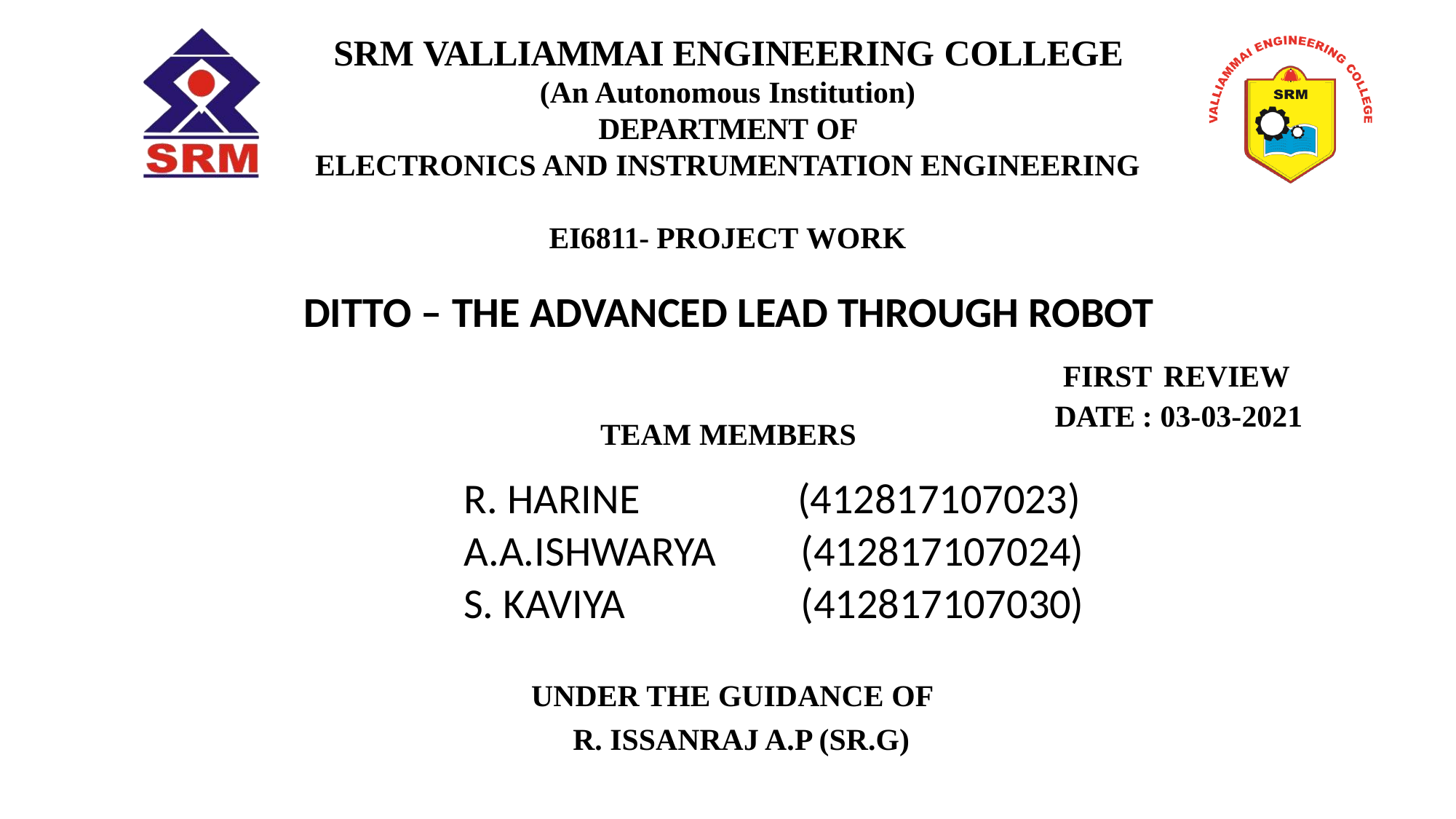

# SRM VALLIAMMAI ENGINEERING COLLEGE

(An Autonomous Institution)
DEPARTMENT OF
ELECTRONICS AND INSTRUMENTATION ENGINEERING
EI6811- PROJECT WORK

DITTO – THE ADVANCED LEAD THROUGH ROBOT

FIRST REVIEW
DATE : 03-03-2021
TEAM MEMBERS
|  |  |
| --- | --- |
|  |  |
|  |  |
|  |  |
R. HARINE	            (412817107023)
A.A.ISHWARYA	 (412817107024)
S. KAVIYA		 (412817107030)

UNDER THE GUIDANCE OF
R. ISSANRAJ A.P (SR.G)